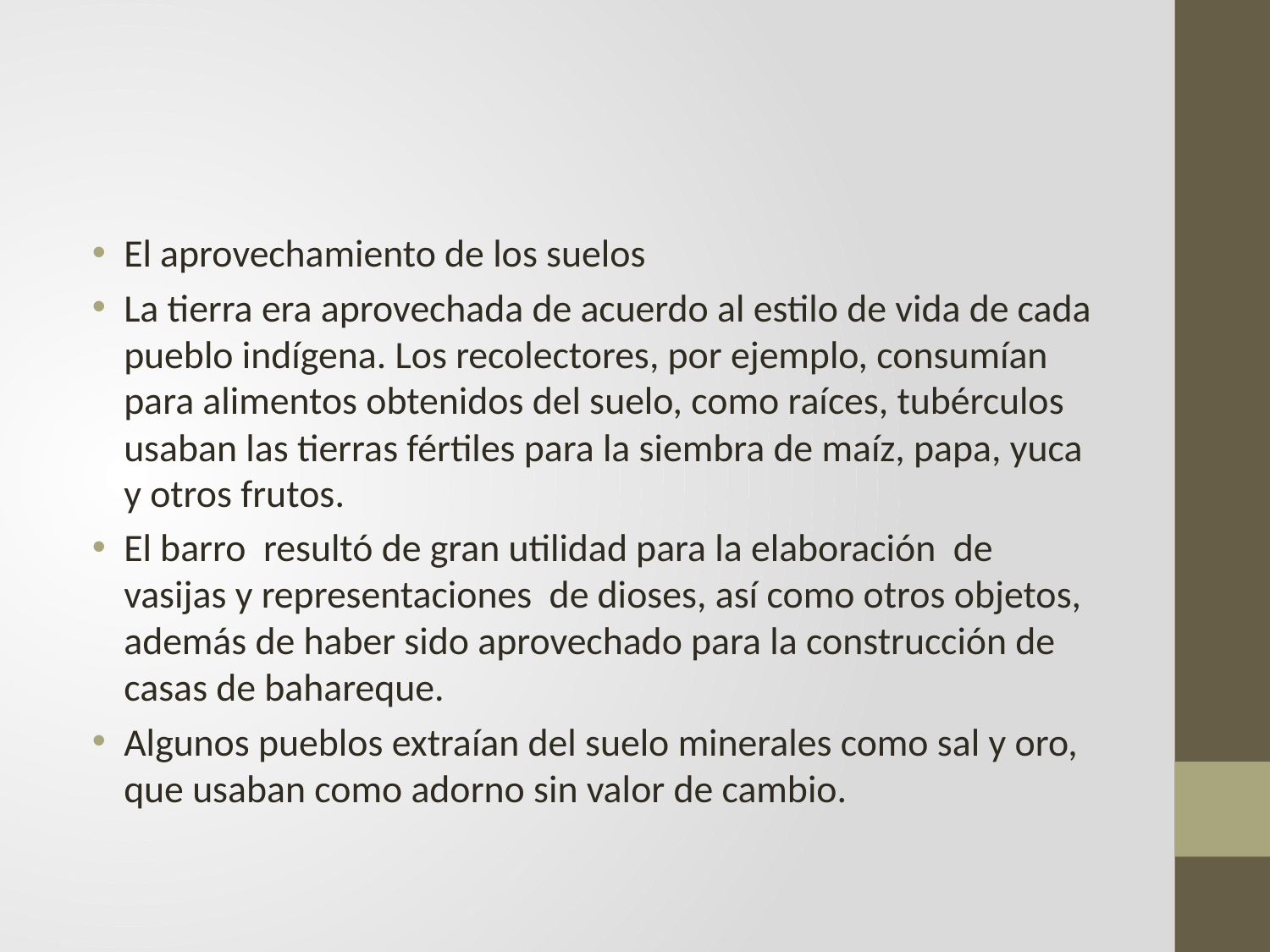

#
El aprovechamiento de los suelos
La tierra era aprovechada de acuerdo al estilo de vida de cada pueblo indígena. Los recolectores, por ejemplo, consumían  para alimentos obtenidos del suelo, como raíces, tubérculos usaban las tierras fértiles para la siembra de maíz, papa, yuca y otros frutos.
El barro  resultó de gran utilidad para la elaboración  de  vasijas y representaciones  de dioses, así como otros objetos, además de haber sido aprovechado para la construcción de casas de bahareque.
Algunos pueblos extraían del suelo minerales como sal y oro, que usaban como adorno sin valor de cambio.